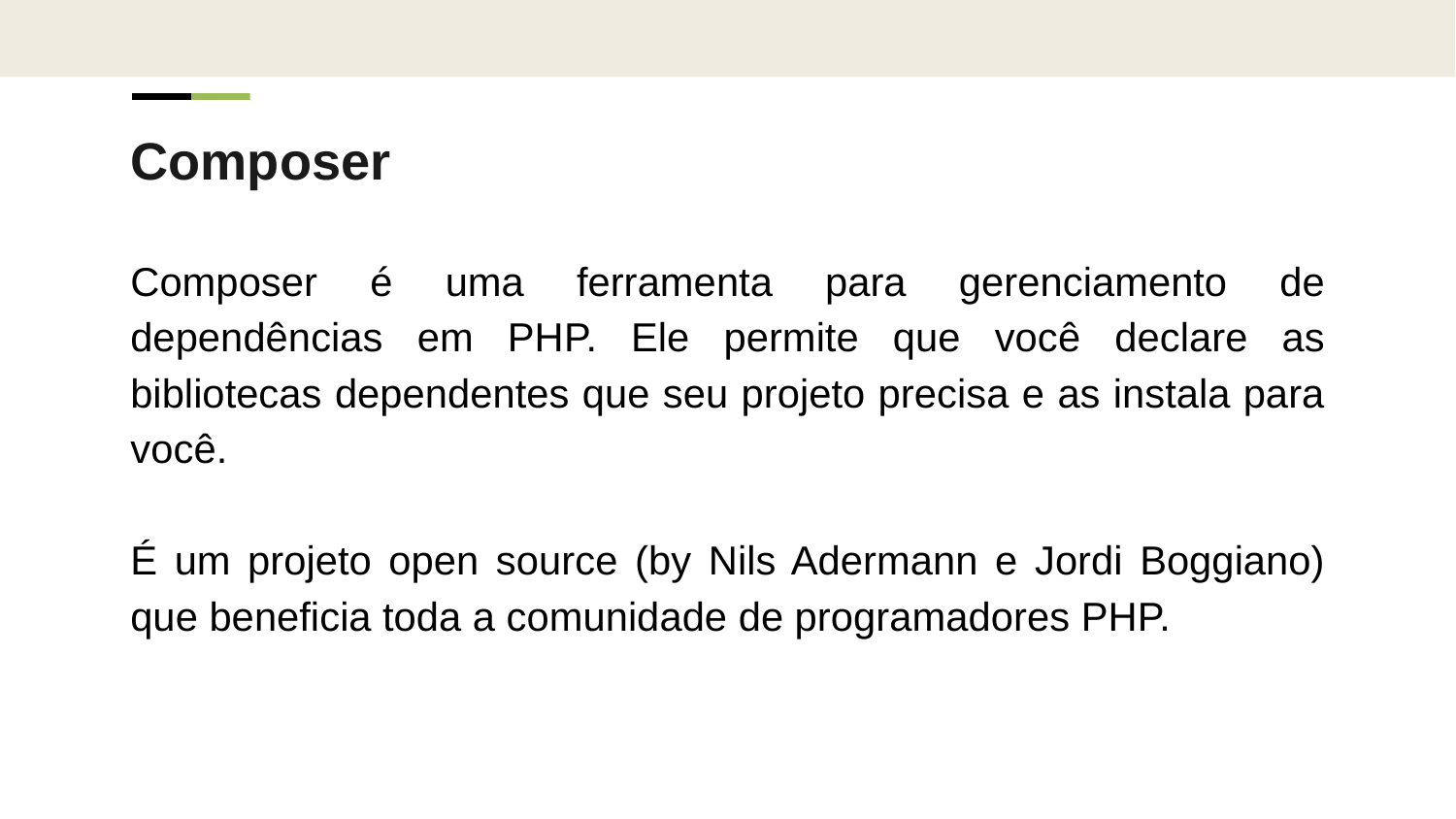

Composer
Composer é uma ferramenta para gerenciamento de dependências em PHP. Ele permite que você declare as bibliotecas dependentes que seu projeto precisa e as instala para você.

É um projeto open source (by Nils Adermann e Jordi Boggiano) que beneficia toda a comunidade de programadores PHP.